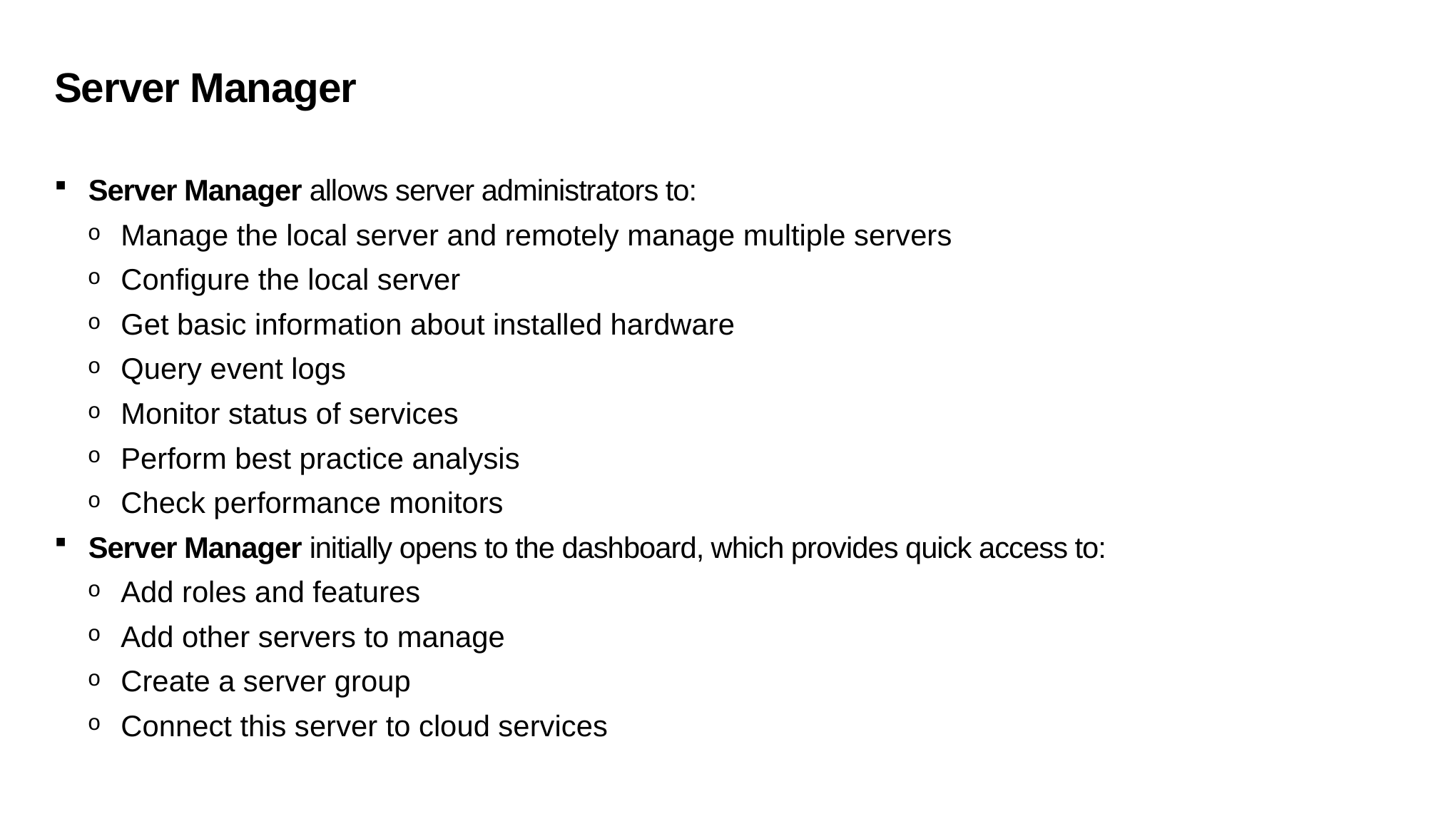

# Server Manager
Server Manager allows server administrators to:
Manage the local server and remotely manage multiple servers
Configure the local server
Get basic information about installed hardware
Query event logs
Monitor status of services
Perform best practice analysis
Check performance monitors
Server Manager initially opens to the dashboard, which provides quick access to:
Add roles and features
Add other servers to manage
Create a server group
Connect this server to cloud services